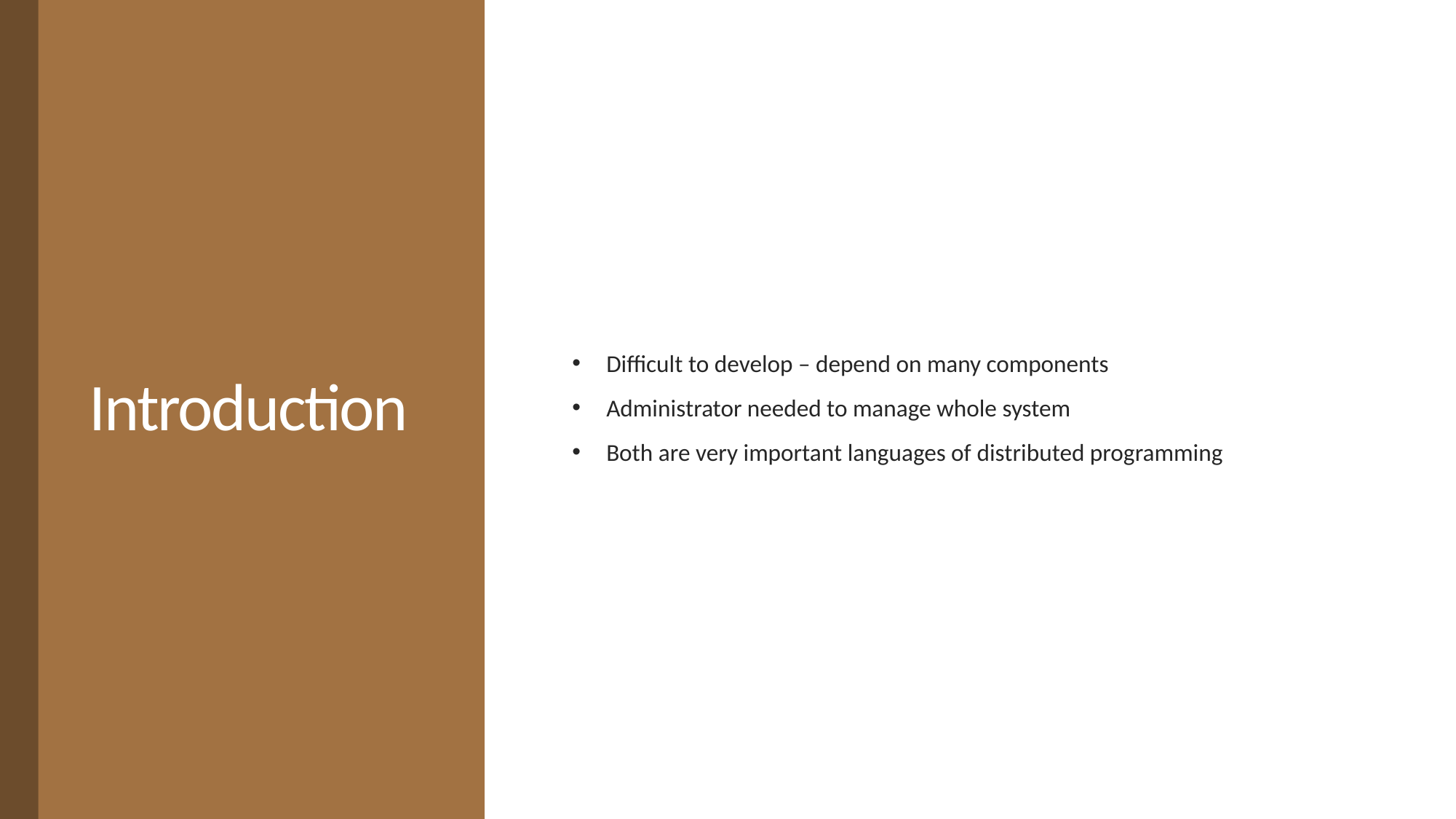

# Introduction
Difficult to develop – depend on many components
Administrator needed to manage whole system
Both are very important languages of distributed programming